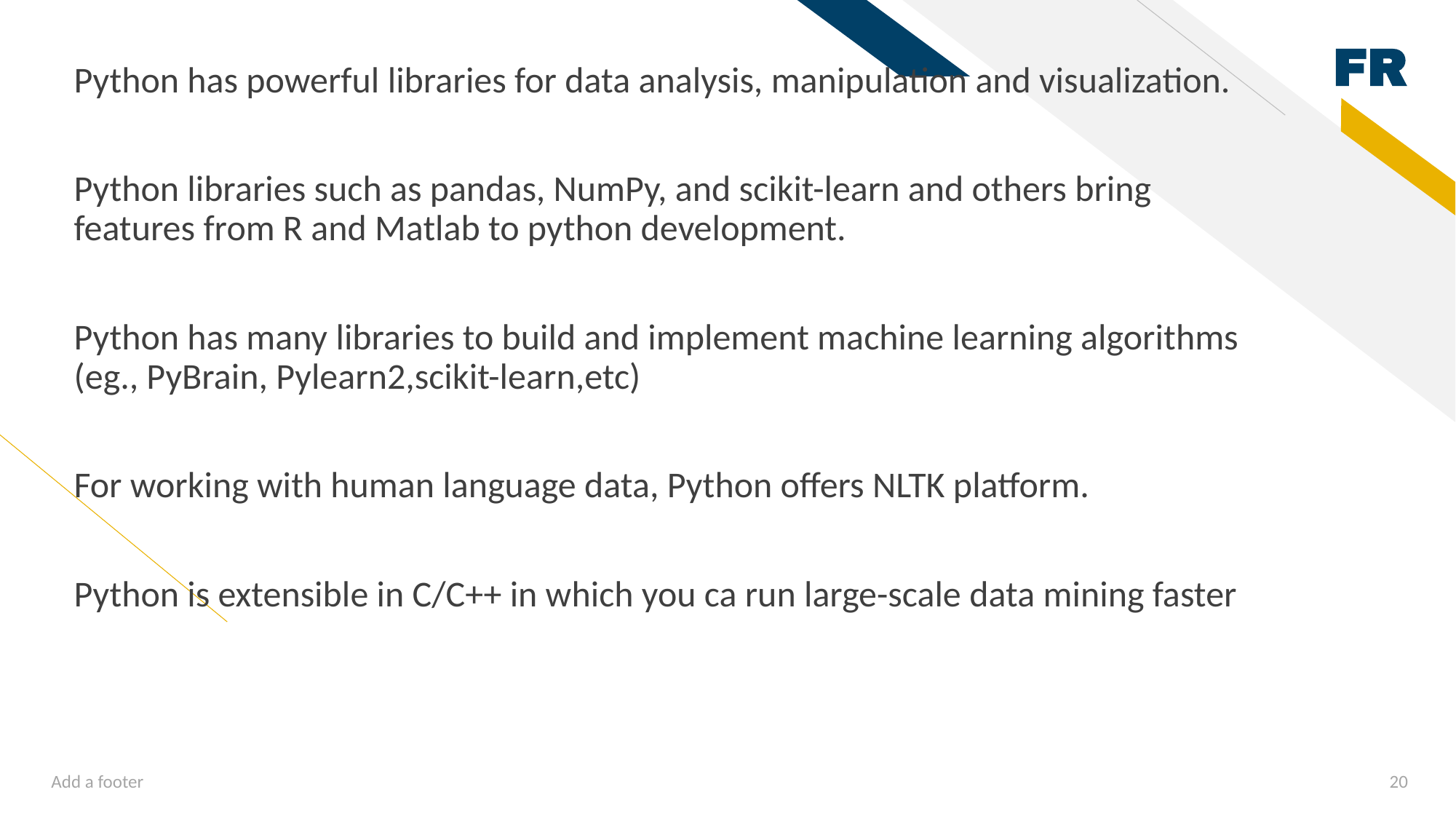

Python has powerful libraries for data analysis, manipulation and visualization.

Python libraries such as pandas, NumPy, and scikit-learn and others bring features from R and Matlab to python development.

Python has many libraries to build and implement machine learning algorithms (eg., PyBrain, Pylearn2,scikit-learn,etc)

For working with human language data, Python offers NLTK platform.

Python is extensible in C/C++ in which you ca run large-scale data mining faster

Add a footer
20